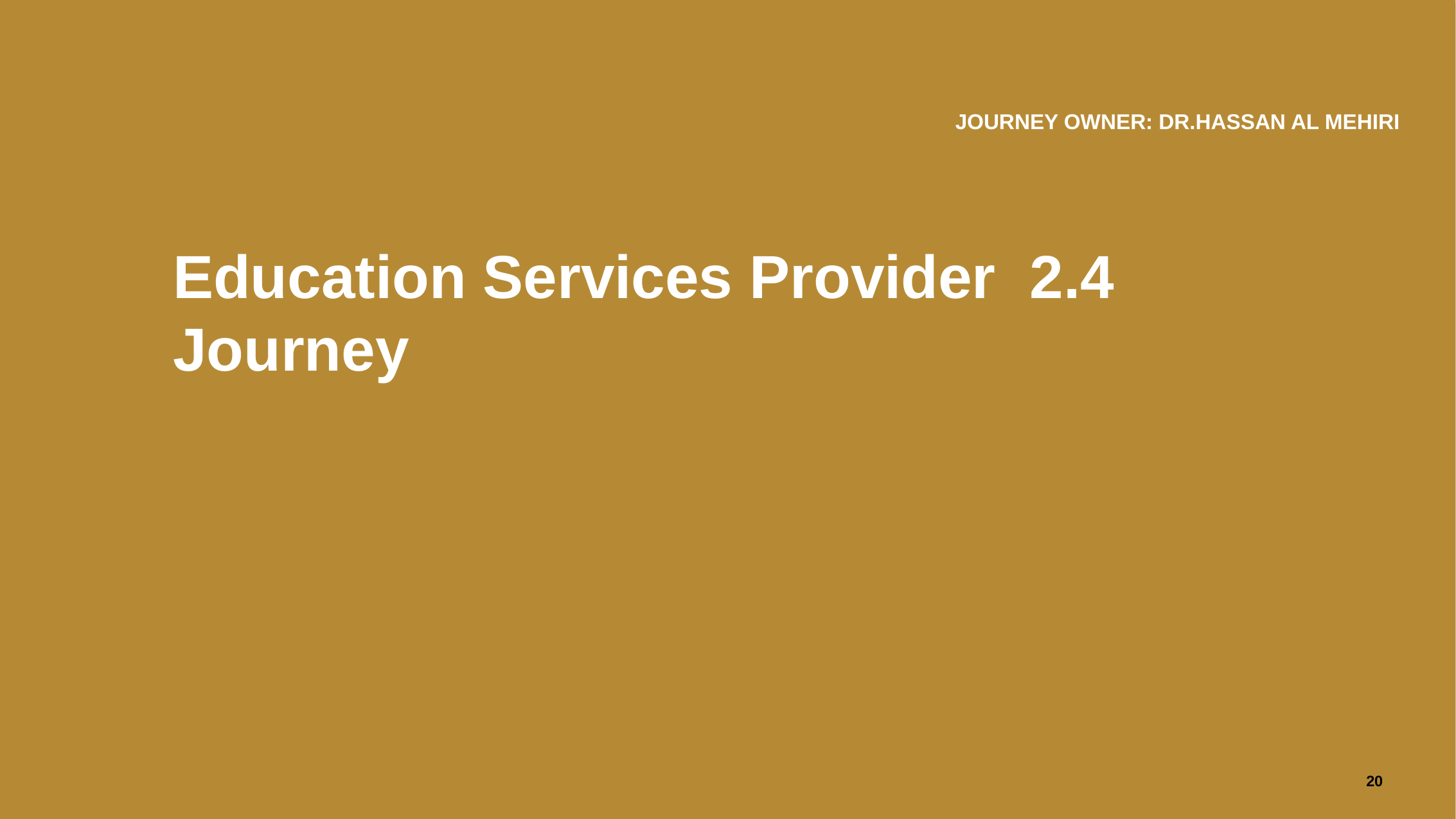

JOURNEY OWNER: DR.HASSAN AL MEHIRI
# 2.4 Education Services Provider  Journey
20